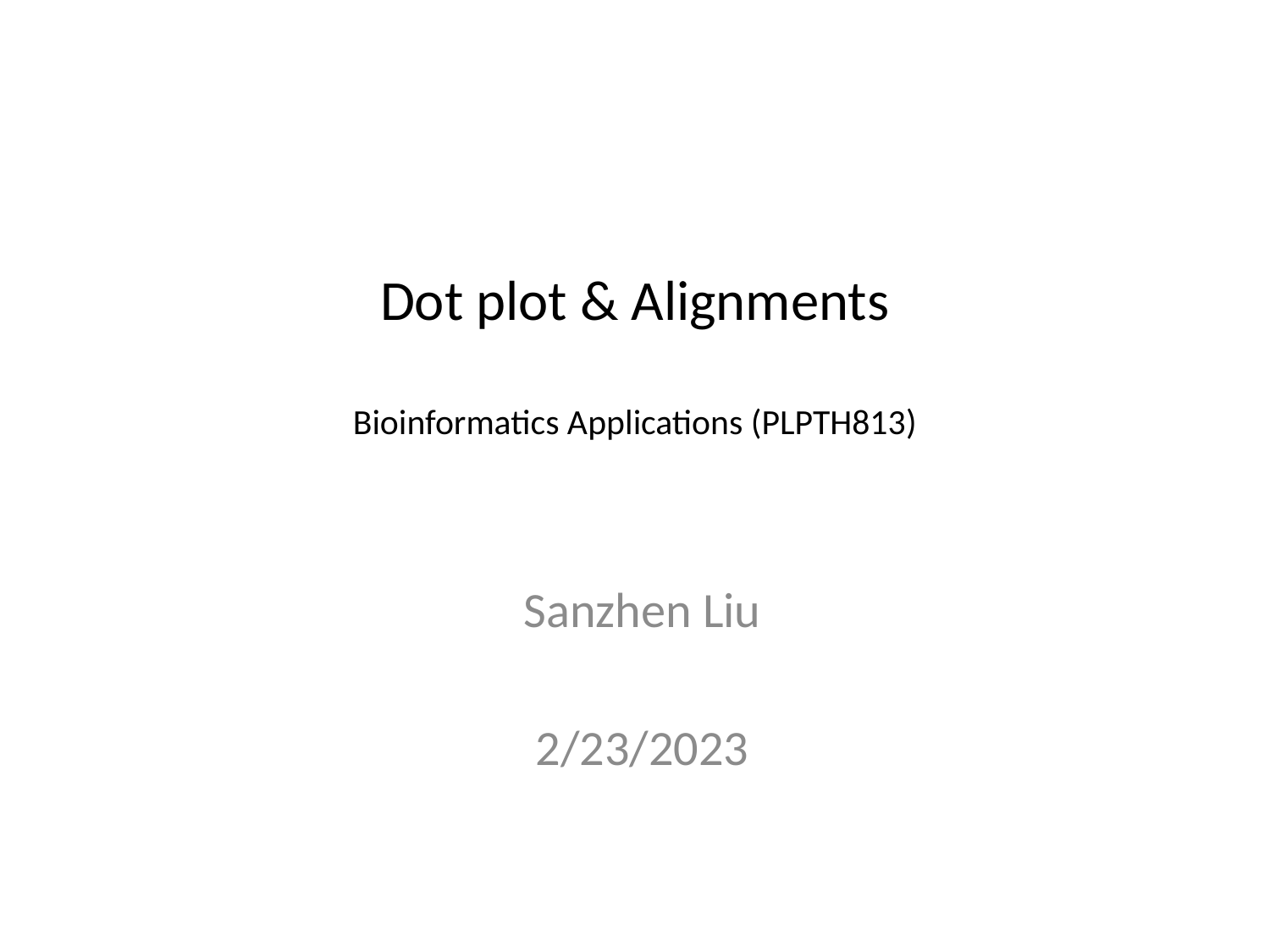

# Dot plot & Alignments Bioinformatics Applications (PLPTH813)
Sanzhen Liu

2/23/2023